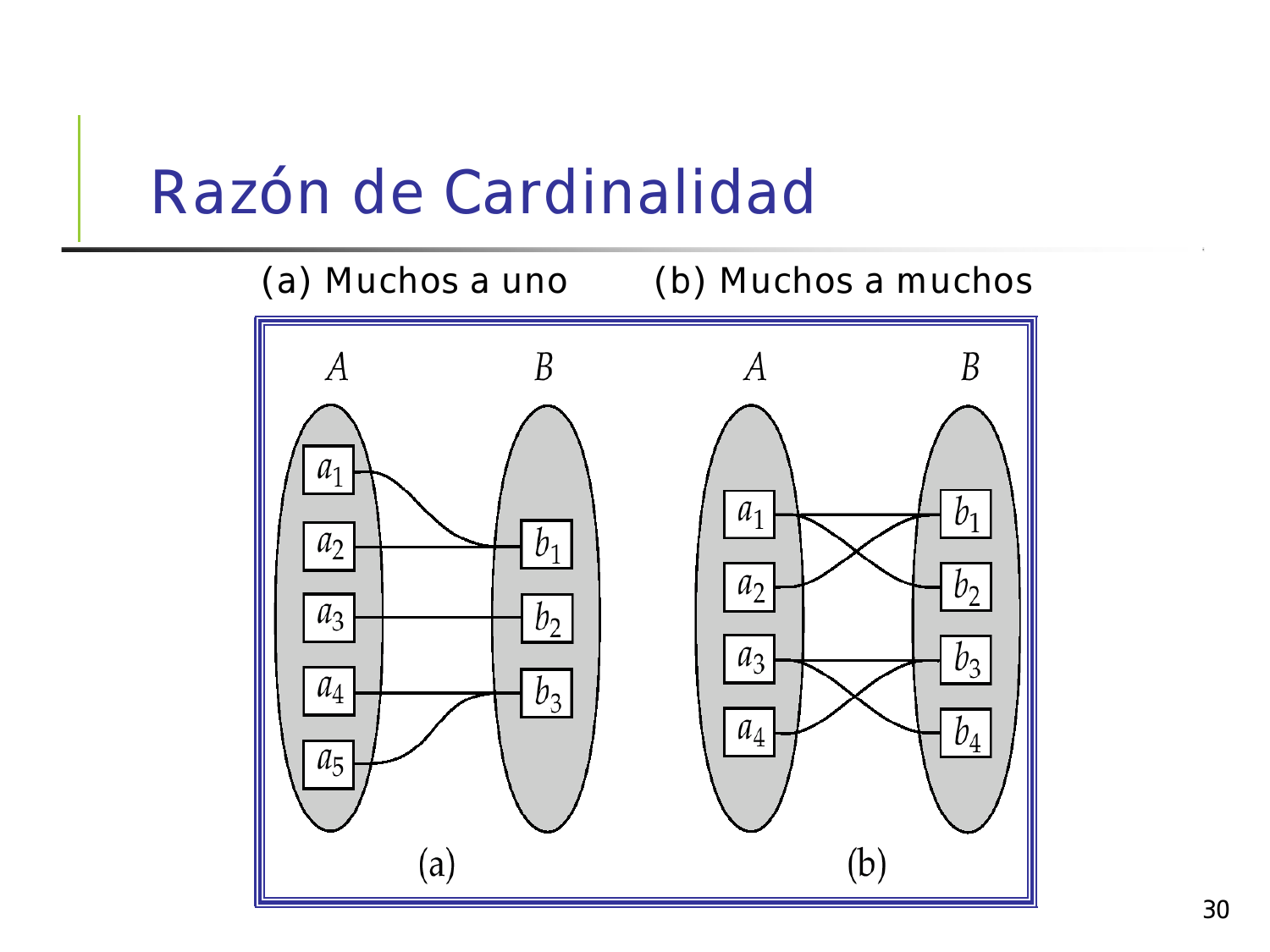

Razón de Cardinalidad

(a) Muchos a uno	(b) Muchos a muchos

30